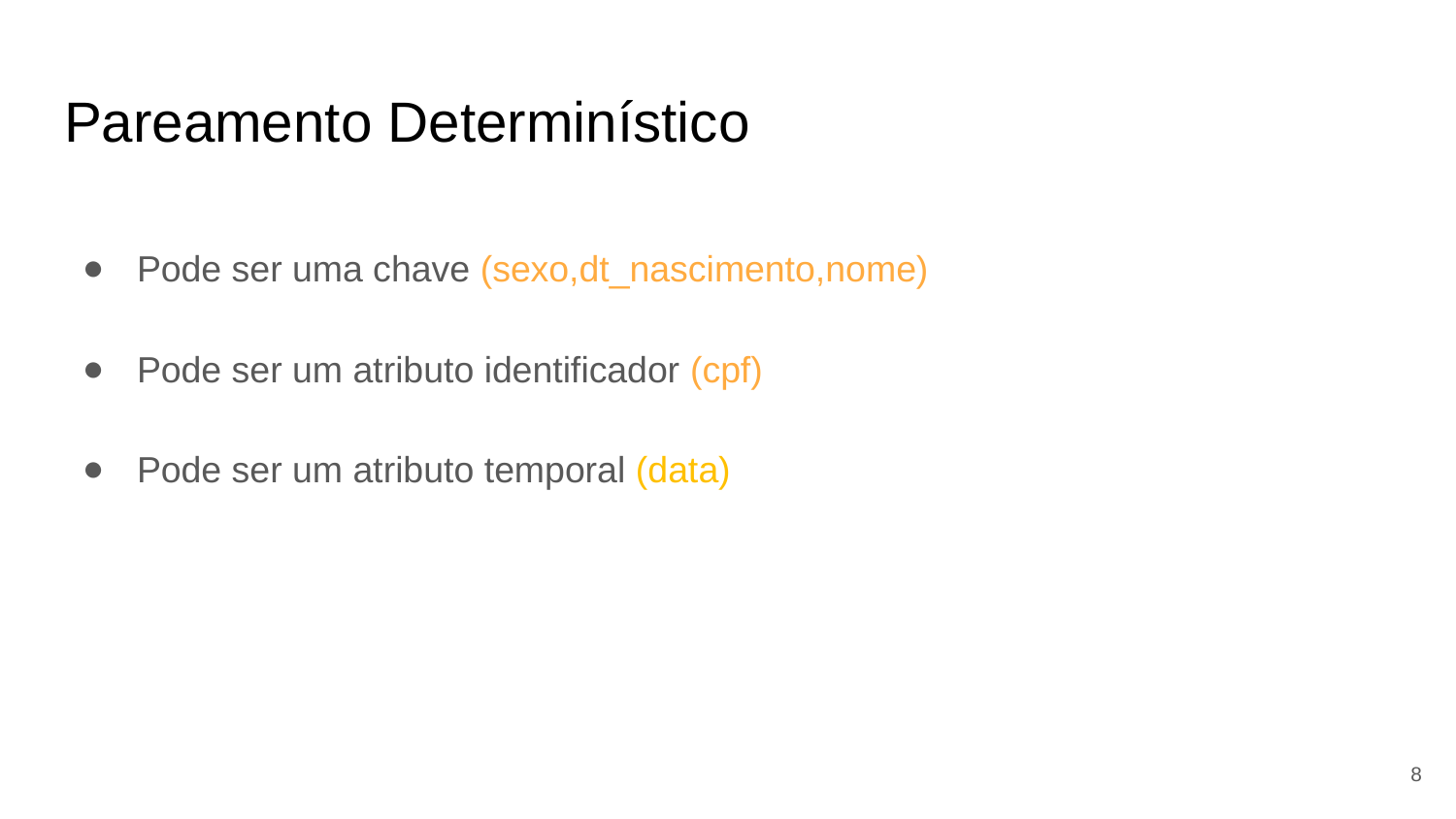

# Pareamento Determinístico

Pode ser uma chave (sexo,dt_nascimento,nome)
Pode ser um atributo identificador (cpf)
Pode ser um atributo temporal (data)
8